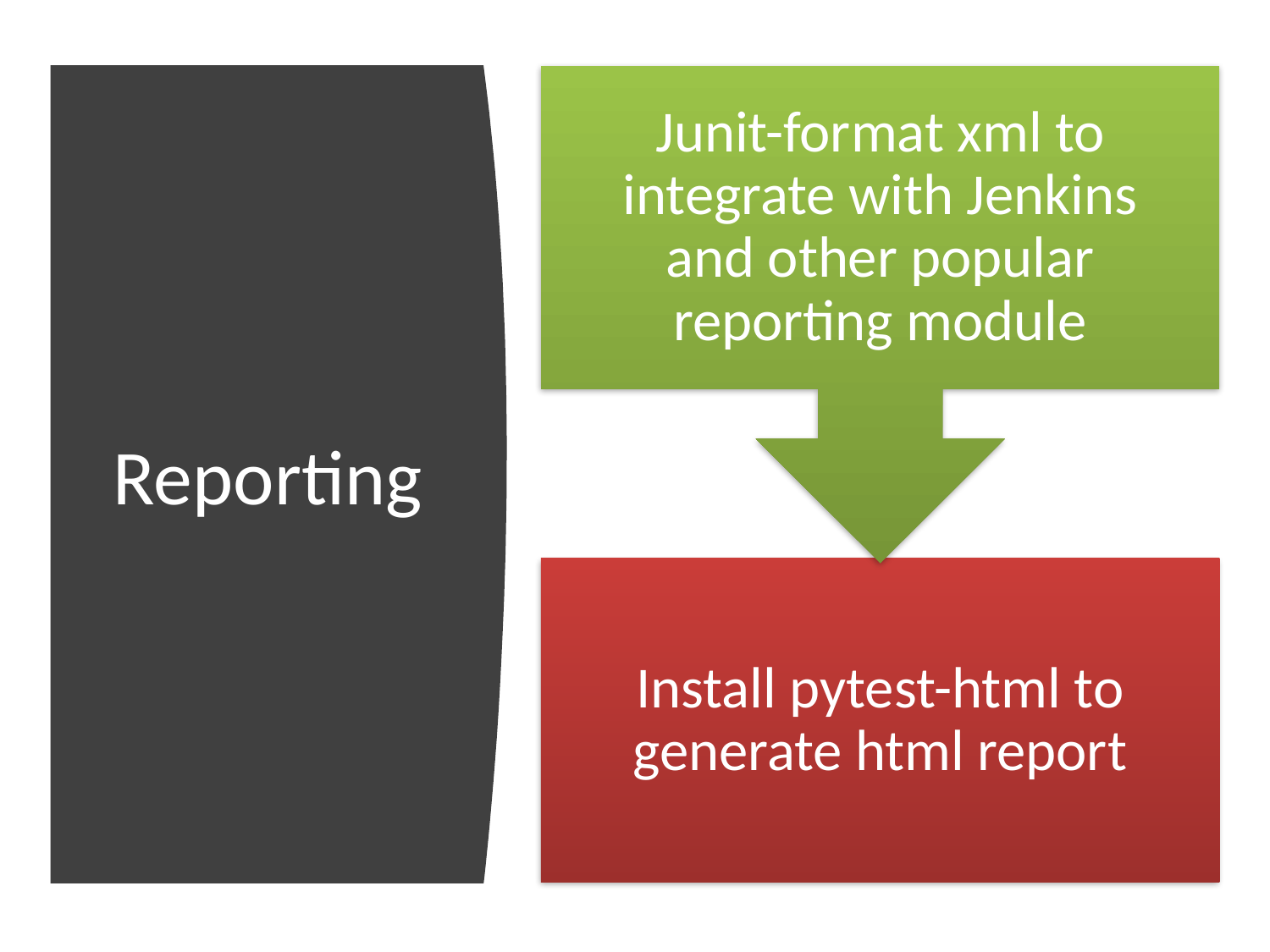

Install pytest-html to generate html report
Junit-format xml to integrate with Jenkins and other popular reporting module

# Reporting